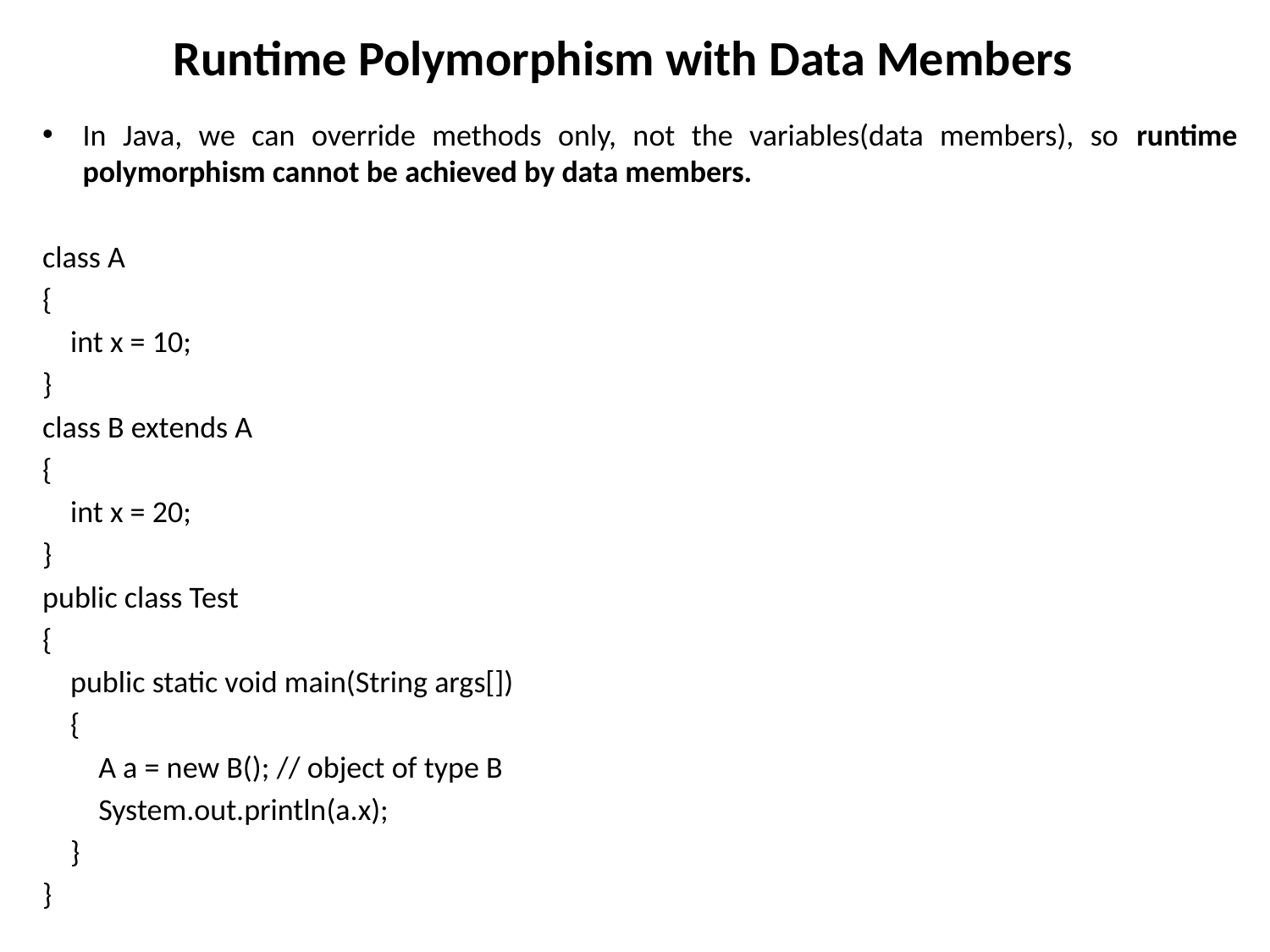

# Runtime Polymorphism with Data Members
In Java, we can override methods only, not the variables(data members), so runtime polymorphism cannot be achieved by data members.

class A
{
    int x = 10;
}
class B extends A
{
    int x = 20;
}
public class Test
{
    public static void main(String args[])
    {
        A a = new B(); // object of type B
        System.out.println(a.x);
    }
}